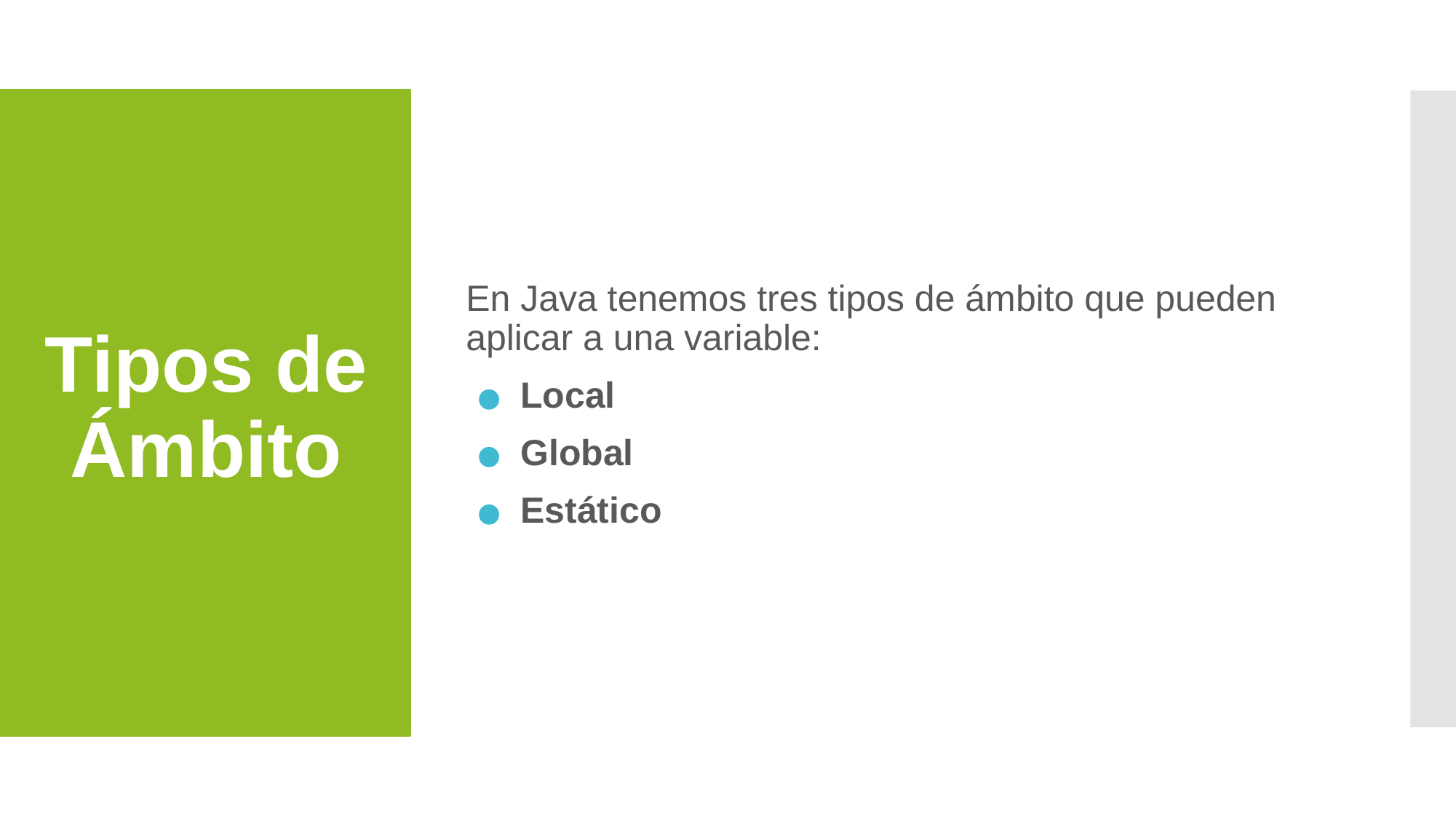

# Tipos de Ámbito
En Java tenemos tres tipos de ámbito que pueden aplicar a una variable:
Local
Global
Estático